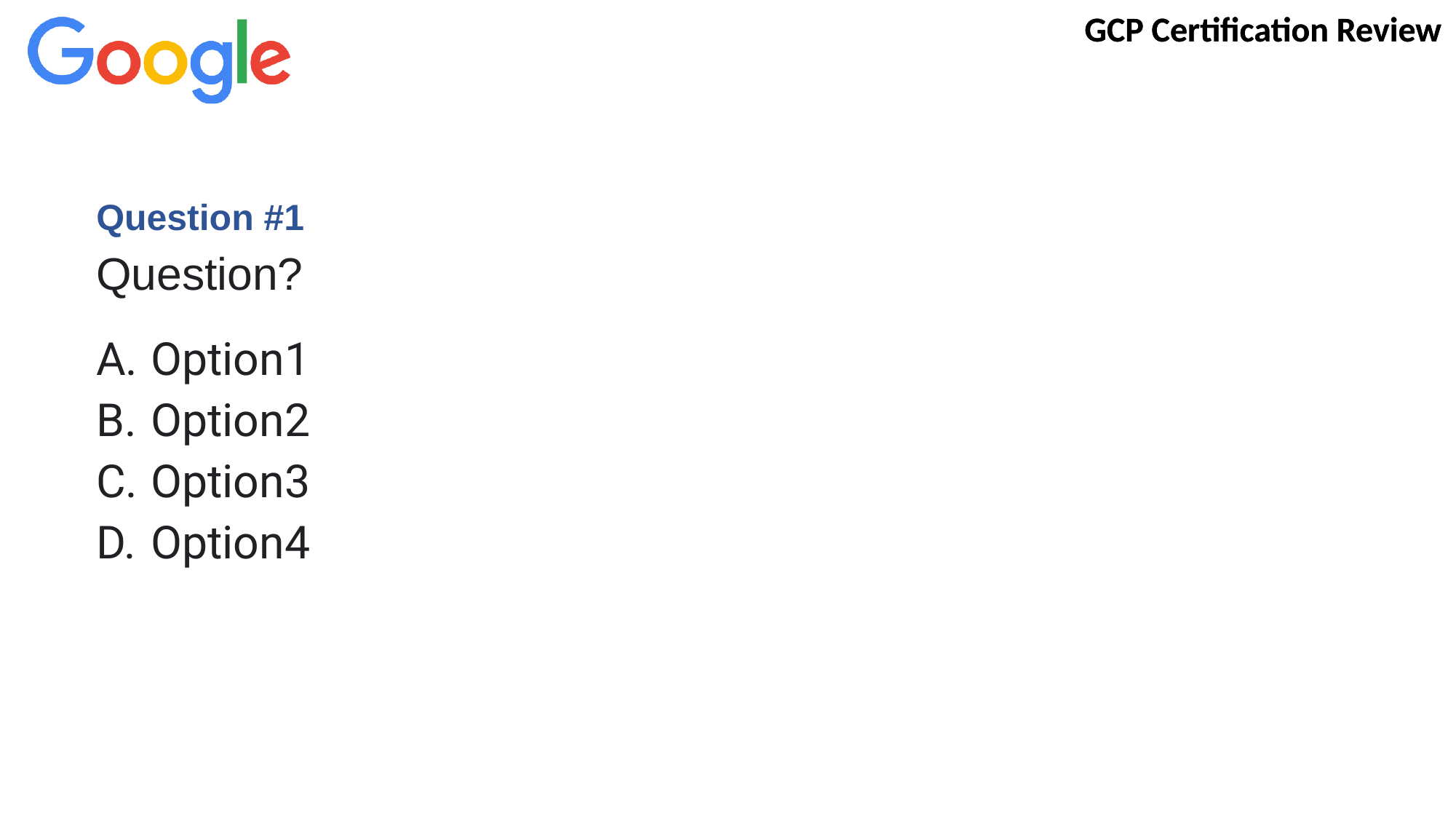

Question #1
Question?

Option1
Option2
Option3
Option4